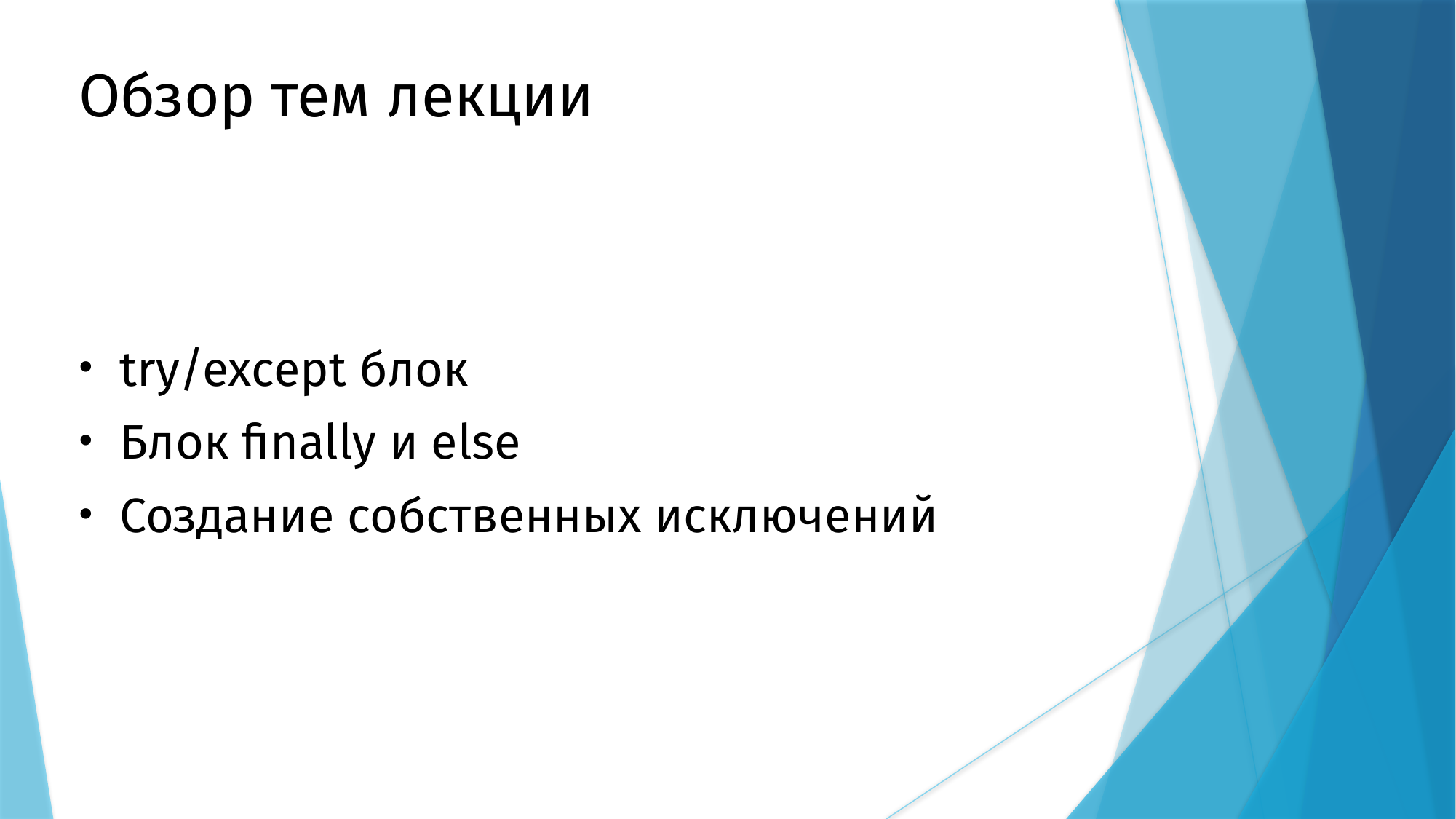

Обзор тем лекции
try/except блок
Блок finally и else
Создание собственных исключений